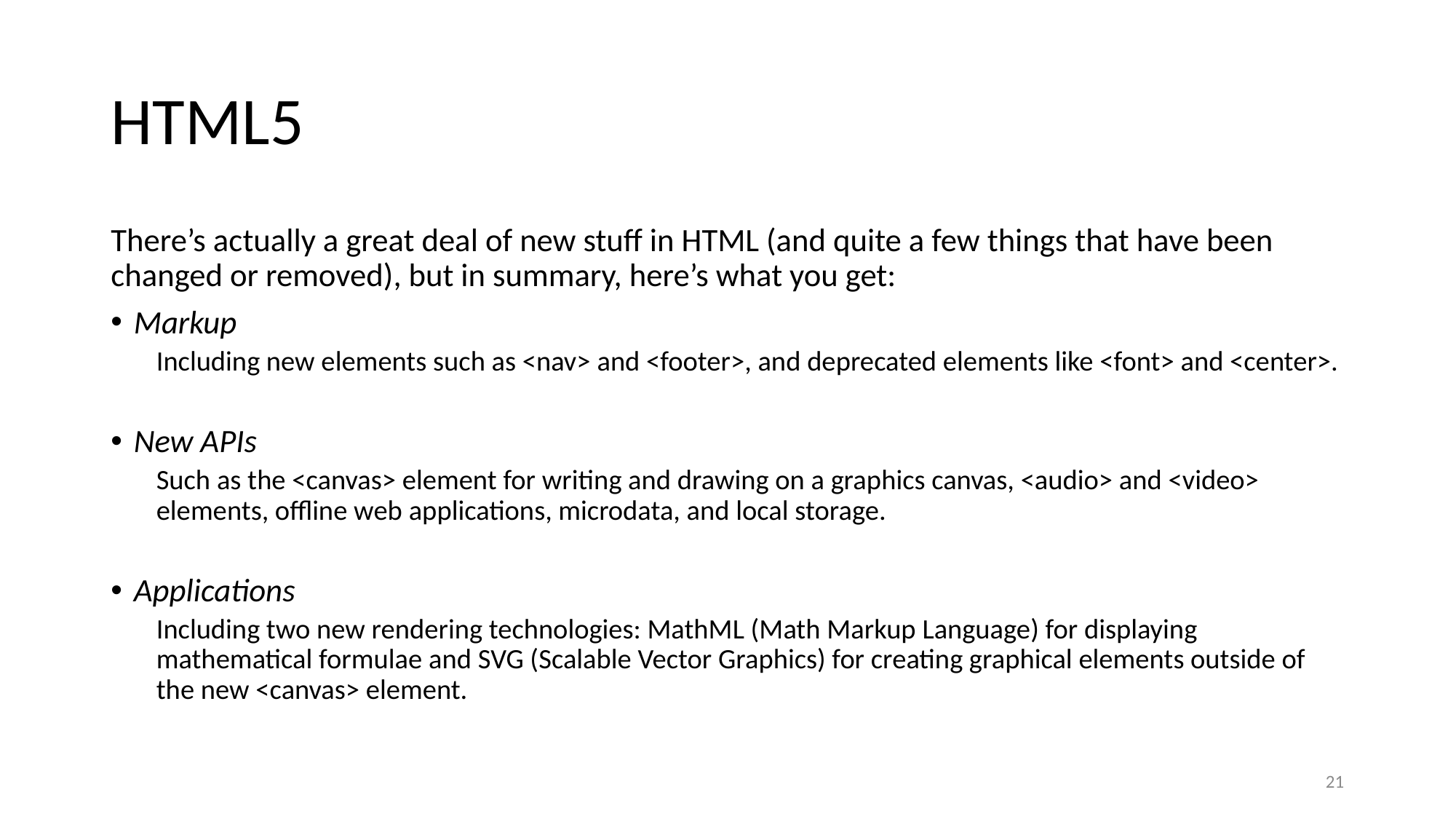

# HTML5
There’s actually a great deal of new stuff in HTML (and quite a few things that have been changed or removed), but in summary, here’s what you get:
Markup
Including new elements such as <nav> and <footer>, and deprecated elements like <font> and <center>.

New APIs
Such as the <canvas> element for writing and drawing on a graphics canvas, <audio> and <video> elements, offline web applications, microdata, and local storage.

Applications
Including two new rendering technologies: MathML (Math Markup Language) for displaying mathematical formulae and SVG (Scalable Vector Graphics) for creating graphical elements outside of the new <canvas> element.
21